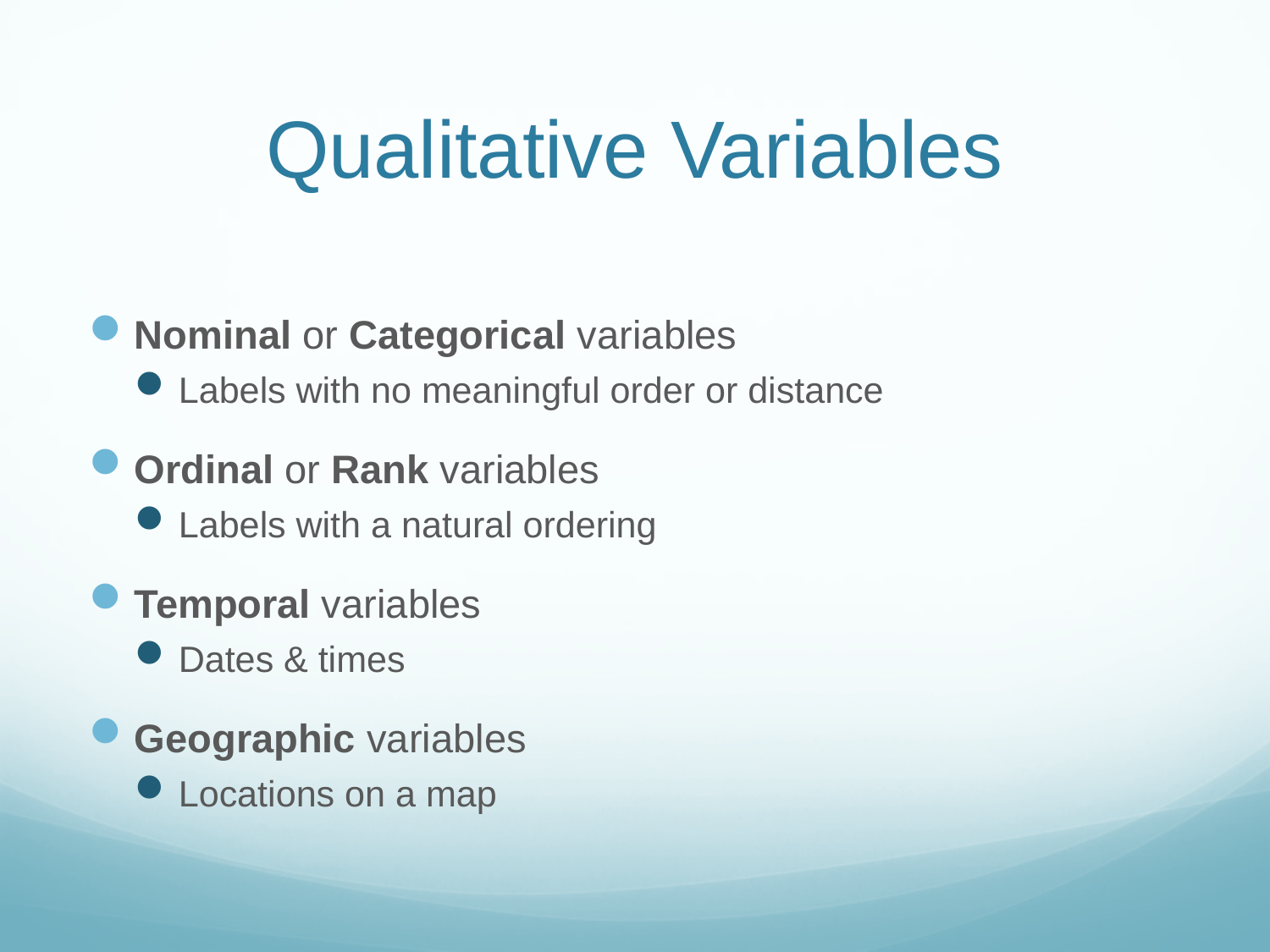

# Qualitative Variables

Nominal or Categorical variables
Labels with no meaningful order or distance
Ordinal or Rank variables
Labels with a natural ordering
Temporal variables
Dates & times
Geographic variables
Locations on a map